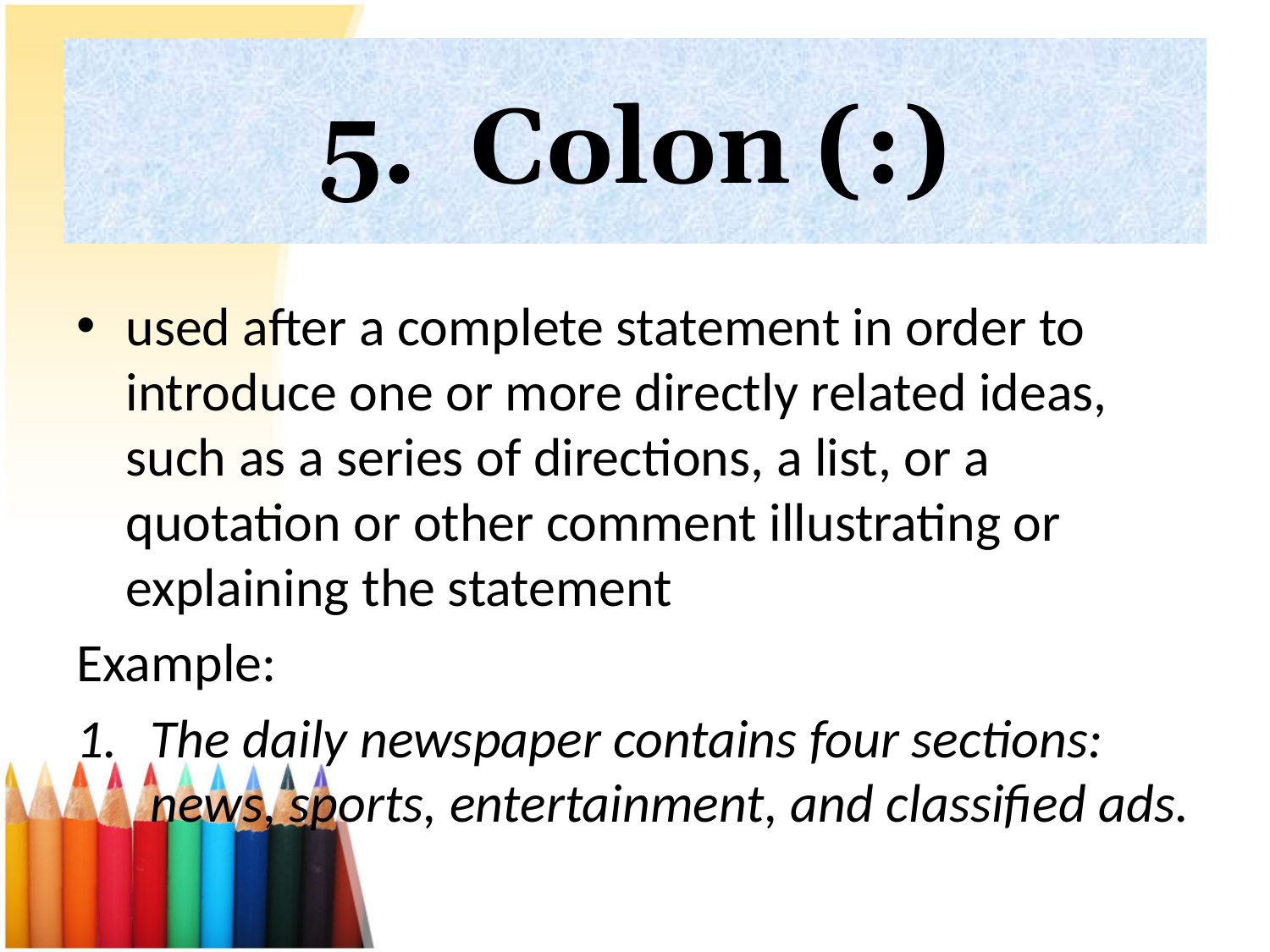

# 5.  Colon (:)
used after a complete statement in order to introduce one or more directly related ideas, such as a series of directions, a list, or a quotation or other comment illustrating or explaining the statement
Example:
The daily newspaper contains four sections: news, sports, entertainment, and classified ads.